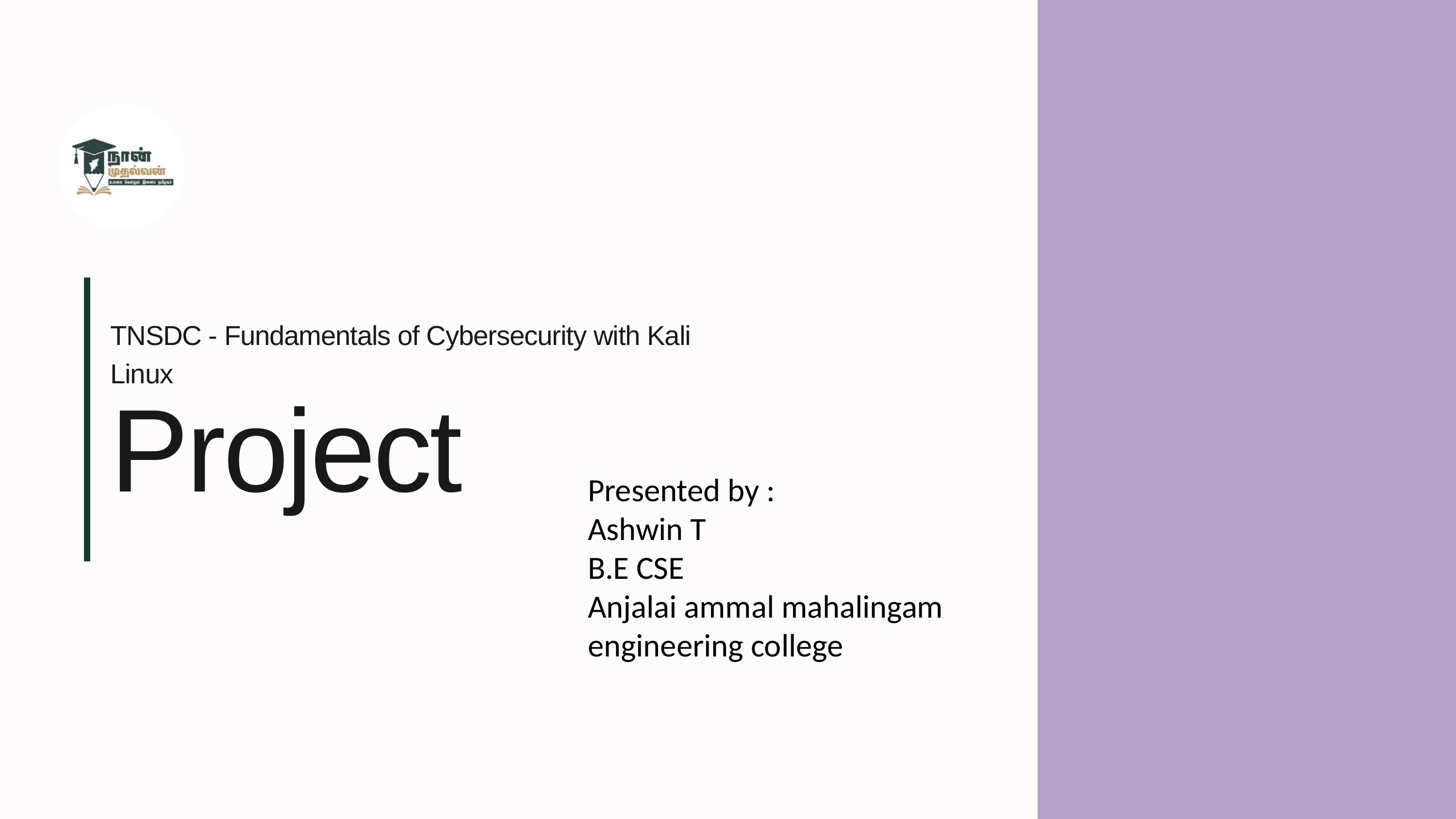

TNSDC - Fundamentals of Cybersecurity with Kali Linux

Project
Presented by :
Ashwin T
B.E CSE
Anjalai ammal mahalingam engineering college